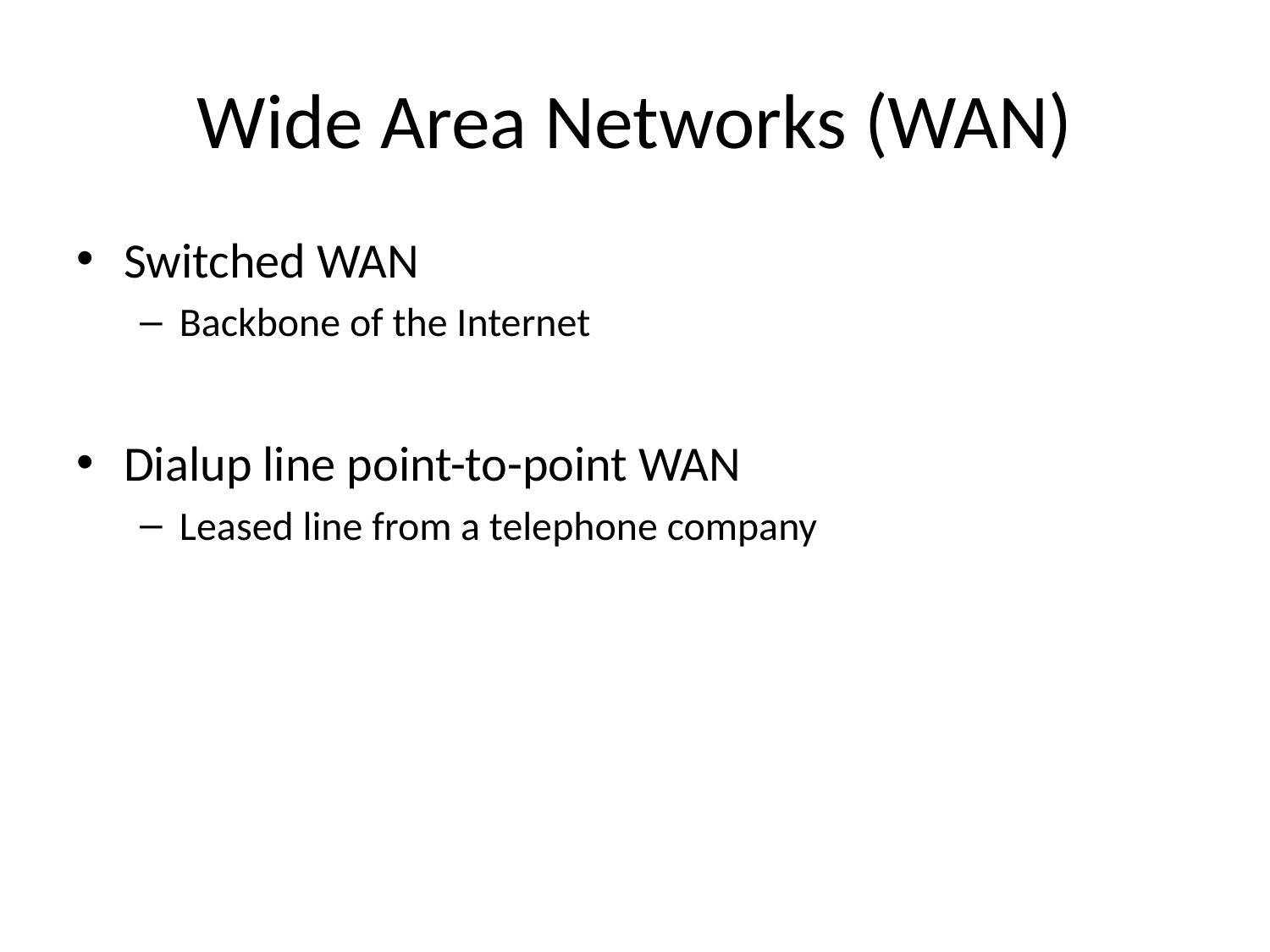

# Wide Area Networks (WAN)
Switched WAN
Backbone of the Internet

Dialup line point-to-point WAN
Leased line from a telephone company